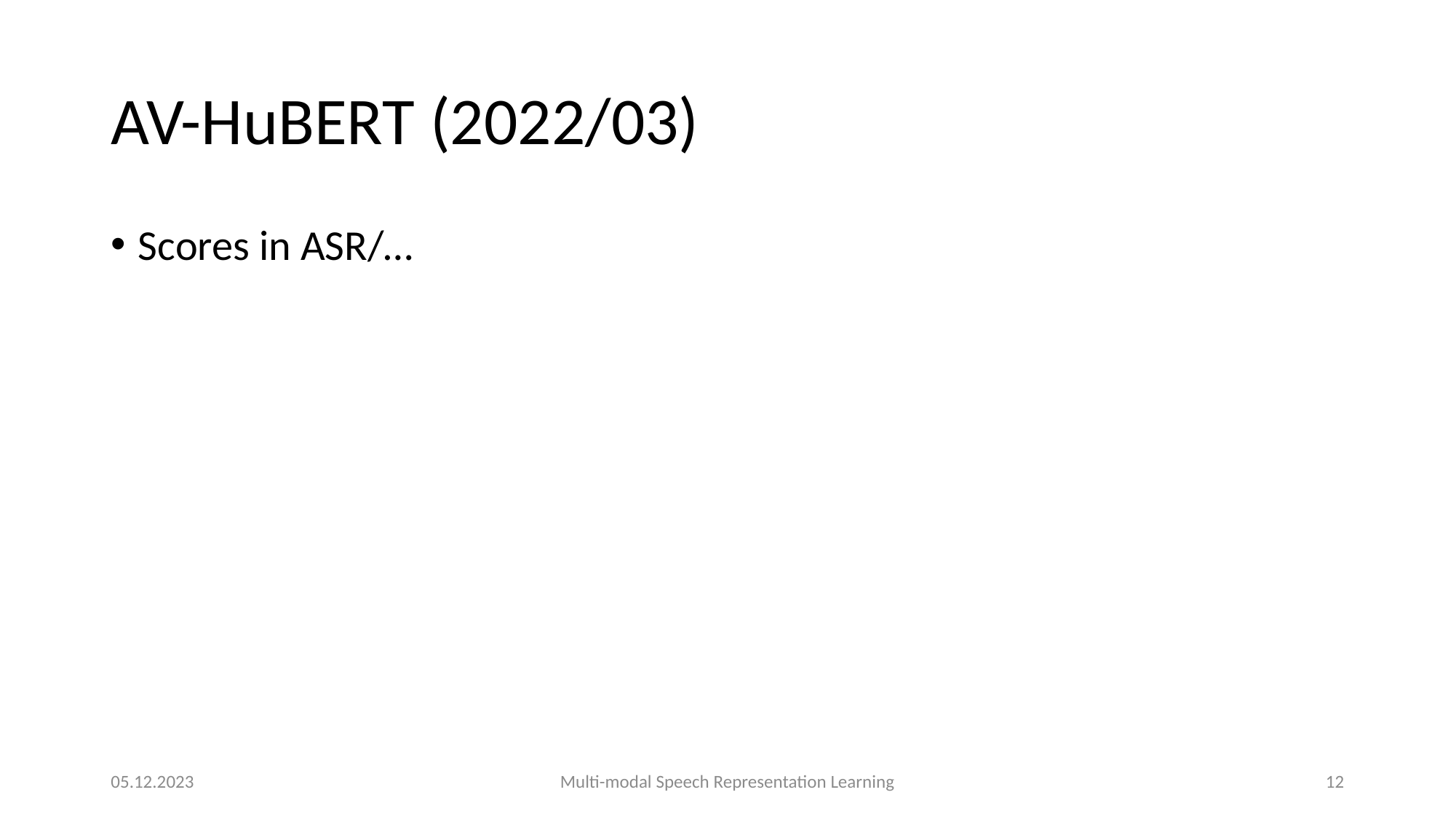

# AV-HuBERT (2022/03)
Scores in ASR/…

05.12.2023
Multi-modal Speech Representation Learning
12